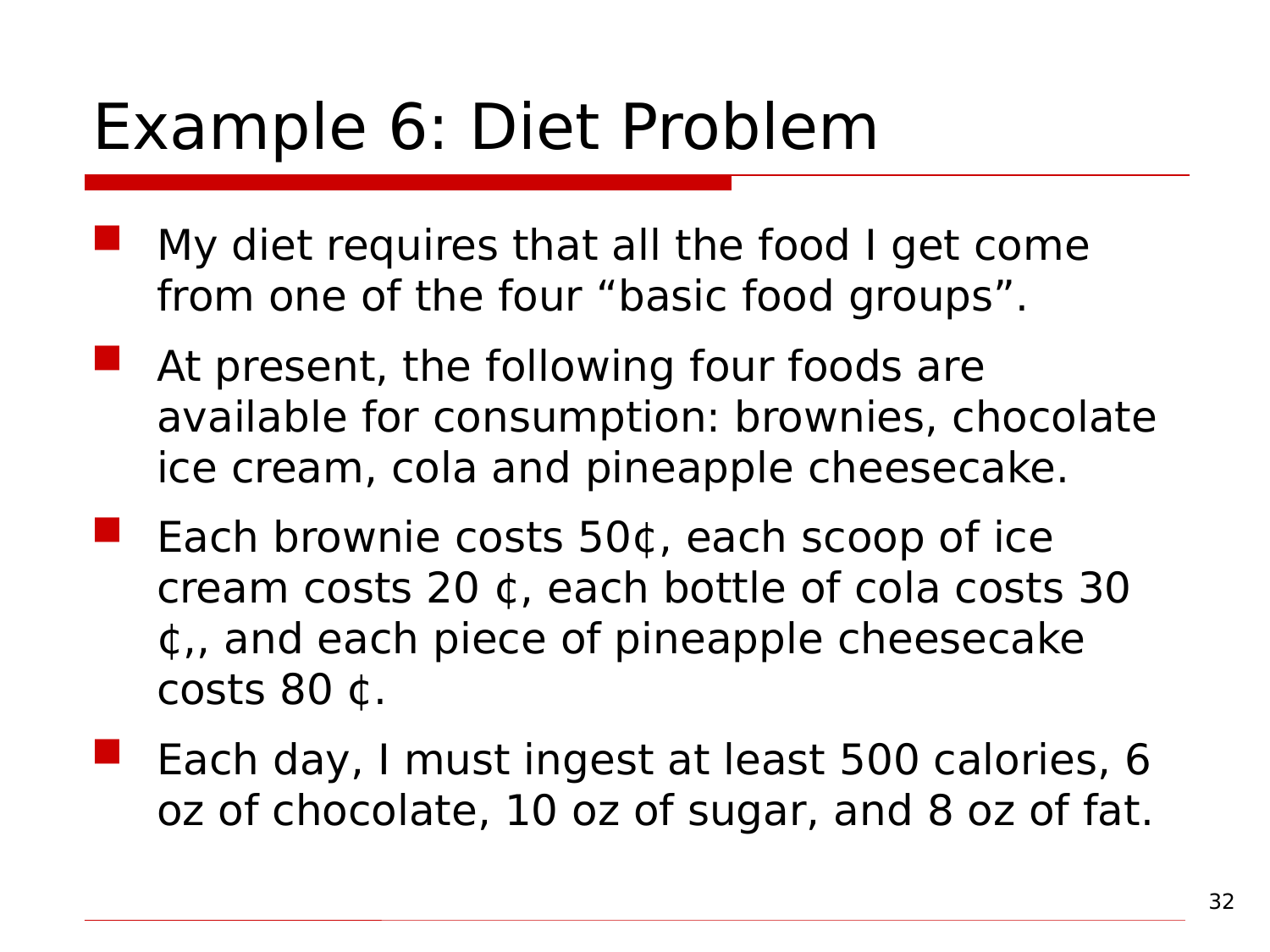

# Example 6: Diet Problem
My diet requires that all the food I get come from one of the four “basic food groups”.
At present, the following four foods are available for consumption: brownies, chocolate ice cream, cola and pineapple cheesecake.
Each brownie costs 50¢, each scoop of ice cream costs 20 ¢, each bottle of cola costs 30 ¢,, and each piece of pineapple cheesecake costs 80 ¢.
Each day, I must ingest at least 500 calories, 6 oz of chocolate, 10 oz of sugar, and 8 oz of fat.